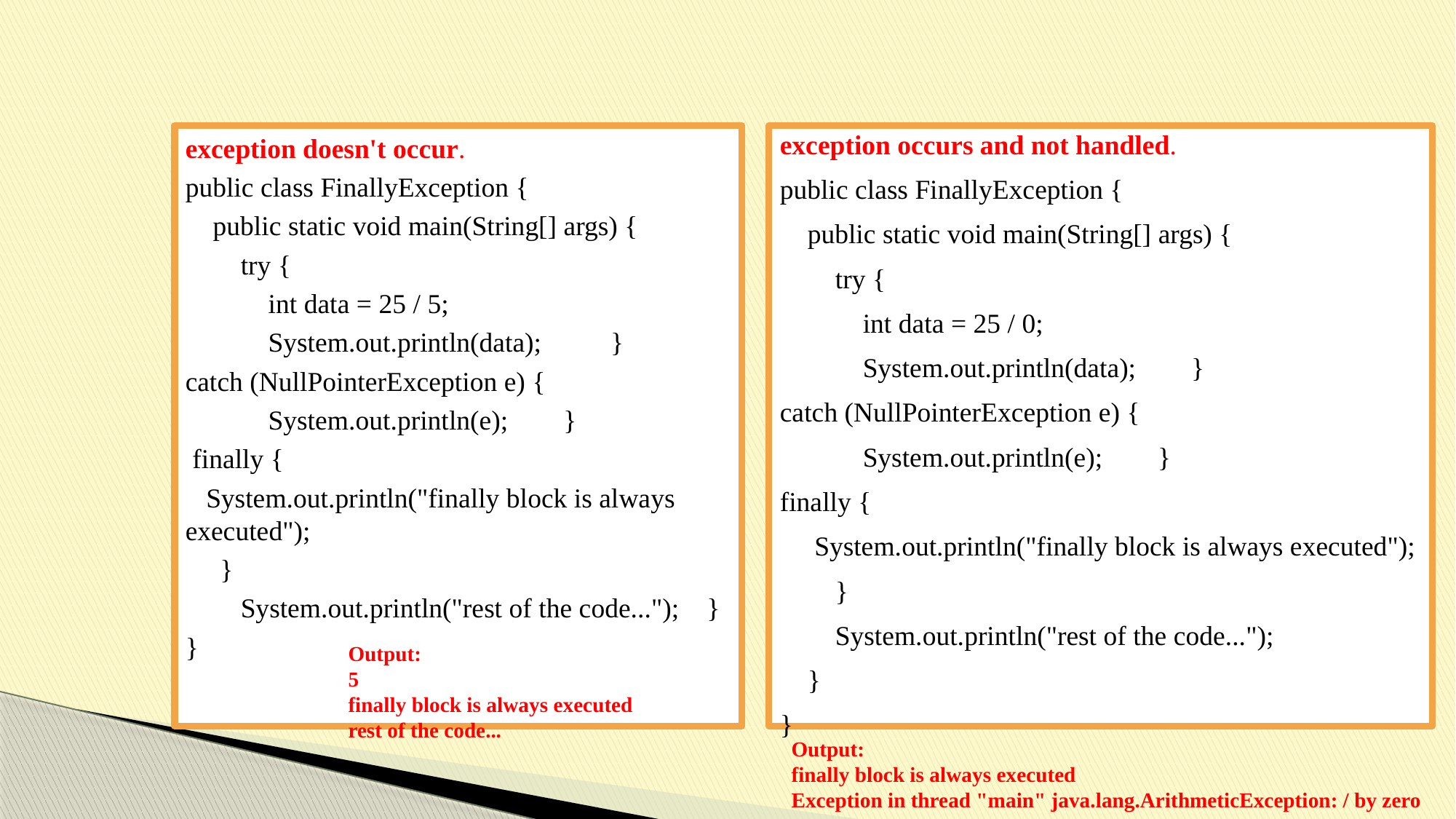

#
exception doesn't occur.
public class FinallyException {
    public static void main(String[] args) {
        try {
            int data = 25 / 5;
            System.out.println(data);          }
catch (NullPointerException e) {
            System.out.println(e);        }
 finally {
   System.out.println("finally block is always executed");
     }
        System.out.println("rest of the code...");    }
}
exception occurs and not handled.
public class FinallyException {
    public static void main(String[] args) {
        try {
            int data = 25 / 0;
            System.out.println(data);        }
catch (NullPointerException e) {
            System.out.println(e);        }
finally {
     System.out.println("finally block is always executed");
        }
        System.out.println("rest of the code...");
    }
}
Output:
5
finally block is always executed
rest of the code...
Output:
finally block is always executed
Exception in thread "main" java.lang.ArithmeticException: / by zero